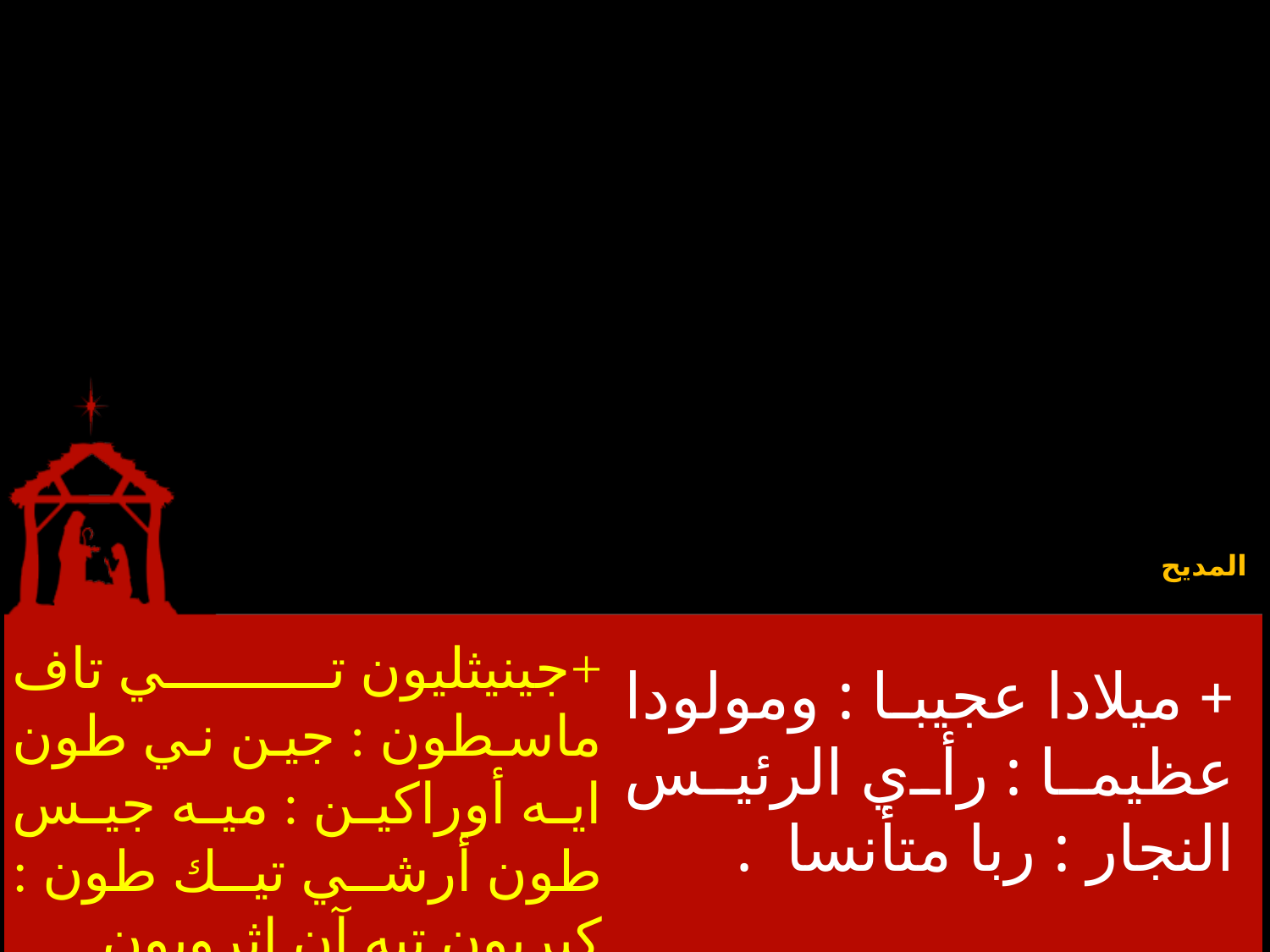

المديح
+جينيثليون تي تاف ماسطون : جين ني طون ايه أوراكين : ميه جيس طون أرشي تيك طون : كيريون تيه آن اثروبون  .
+ ميلادا عجيبا : ومولودا عظيما : رأي الرئيس النجار : ربا متأنسا  .